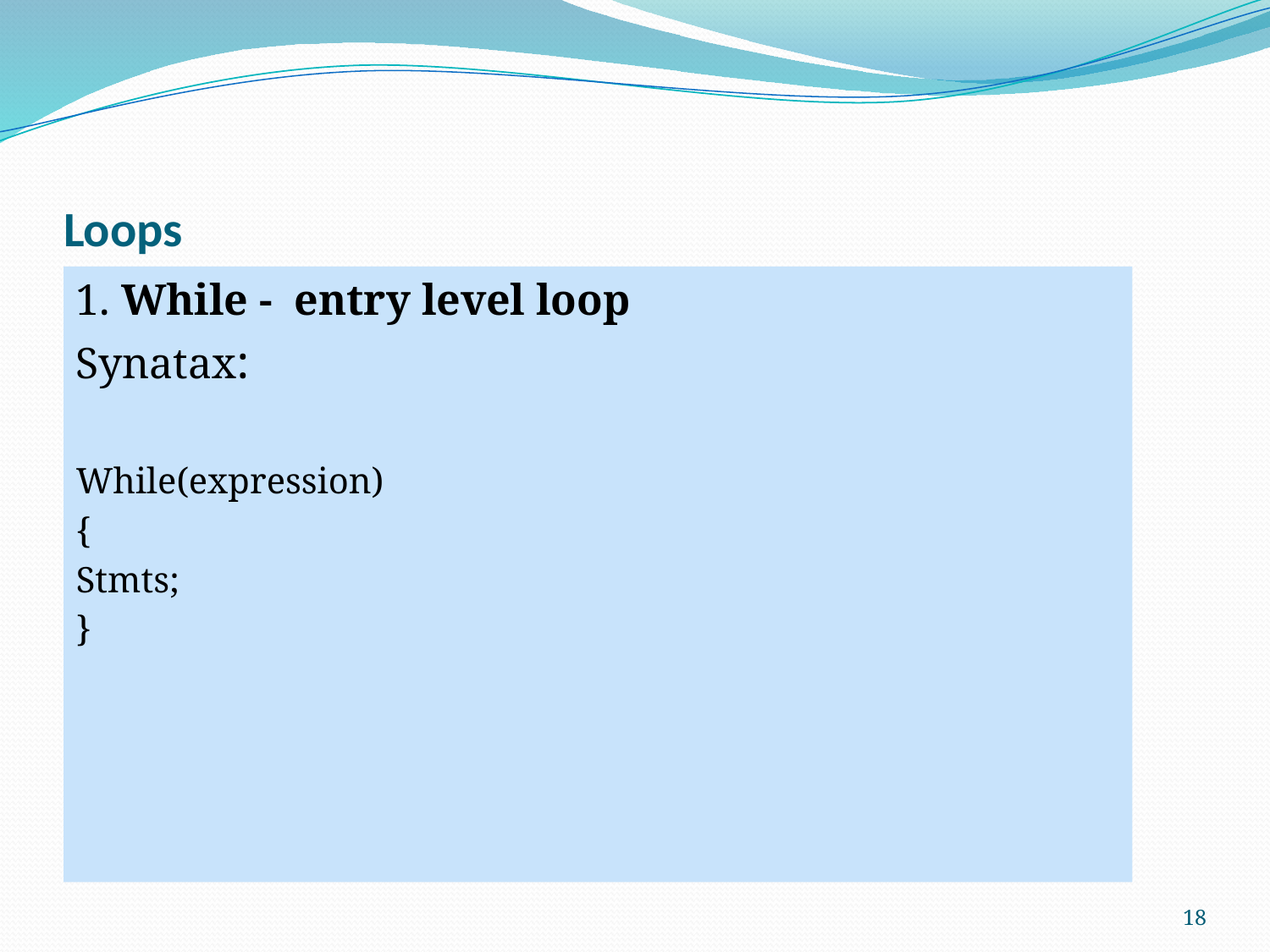

# Loops
1. While -  entry level loop
Synatax:

While(expression)
{
Stmts;
}

18